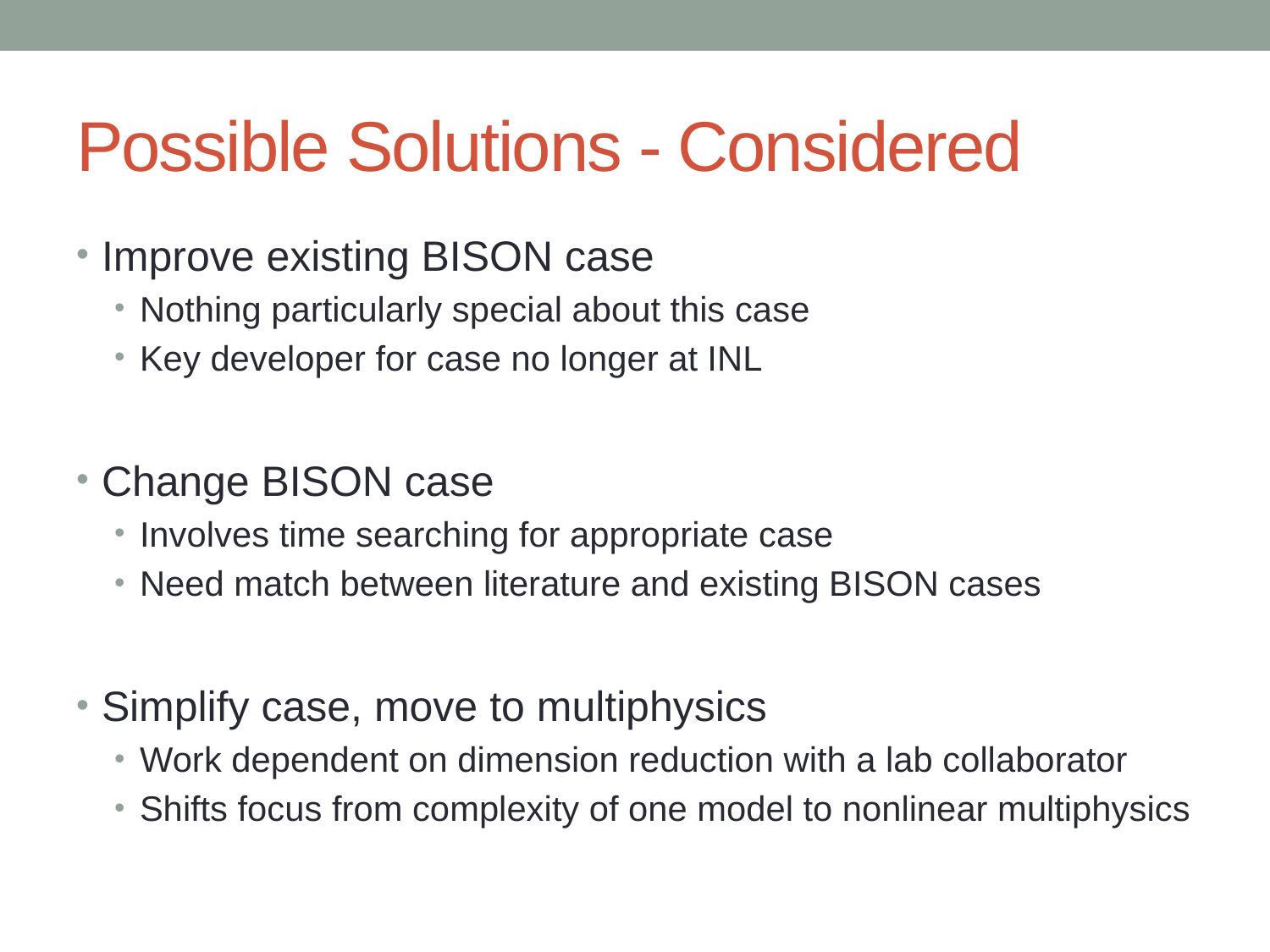

# Possible Solutions - Considered
Improve existing BISON case
Nothing particularly special about this case
Key developer for case no longer at INL

Change BISON case
Involves time searching for appropriate case
Need match between literature and existing BISON cases

Simplify case, move to multiphysics
Work dependent on dimension reduction with a lab collaborator
Shifts focus from complexity of one model to nonlinear multiphysics